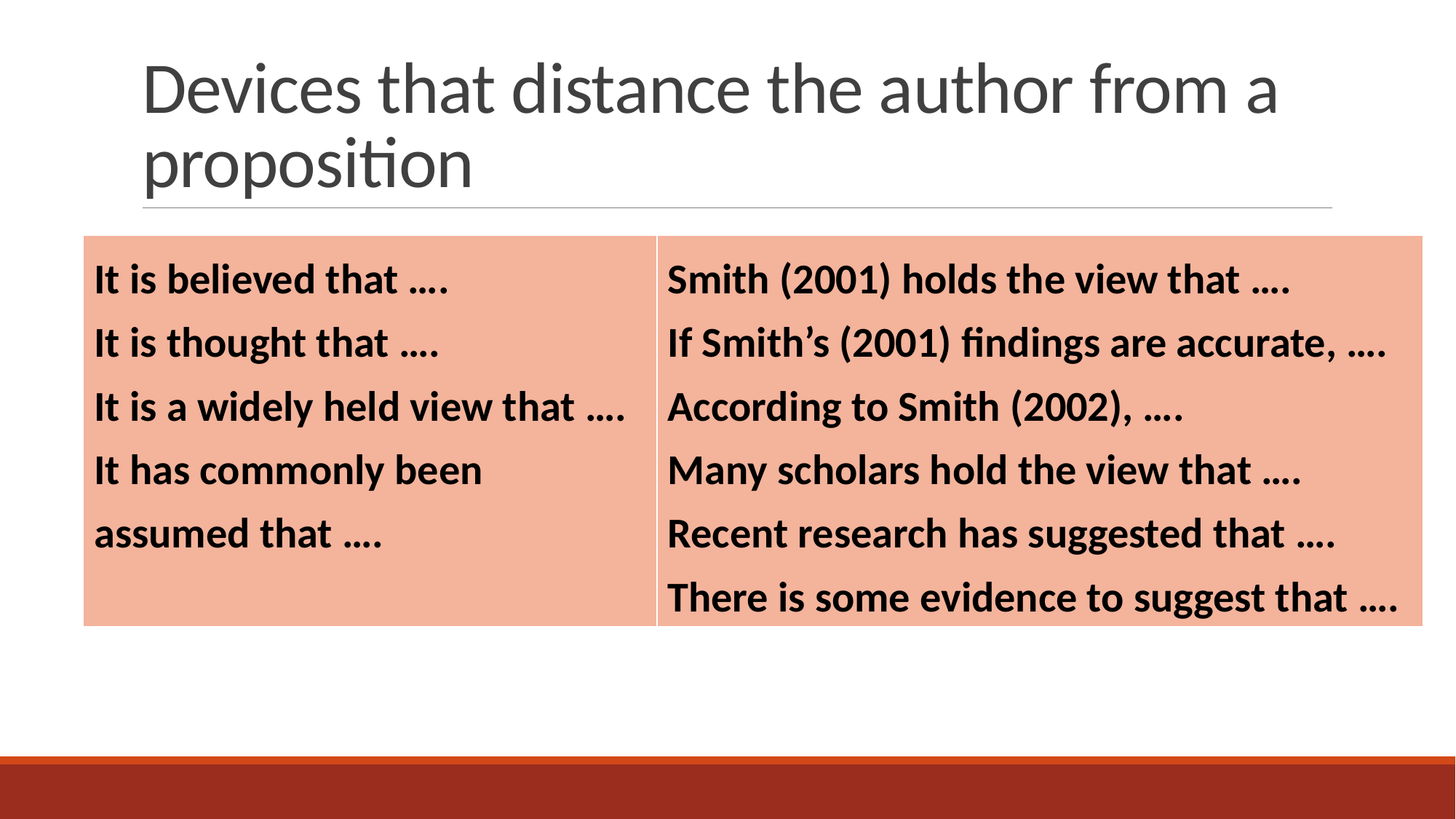

# Devices that distance the author from a proposition

| It is believed that …. It is thought that …. It is a widely held view that …. It has commonly been assumed that …. | Smith (2001) holds the view that …. If Smith’s (2001) findings are accurate, …. According to Smith (2002), …. Many scholars hold the view that …. Recent research has suggested that …. There is some evidence to suggest that …. |
| --- | --- |